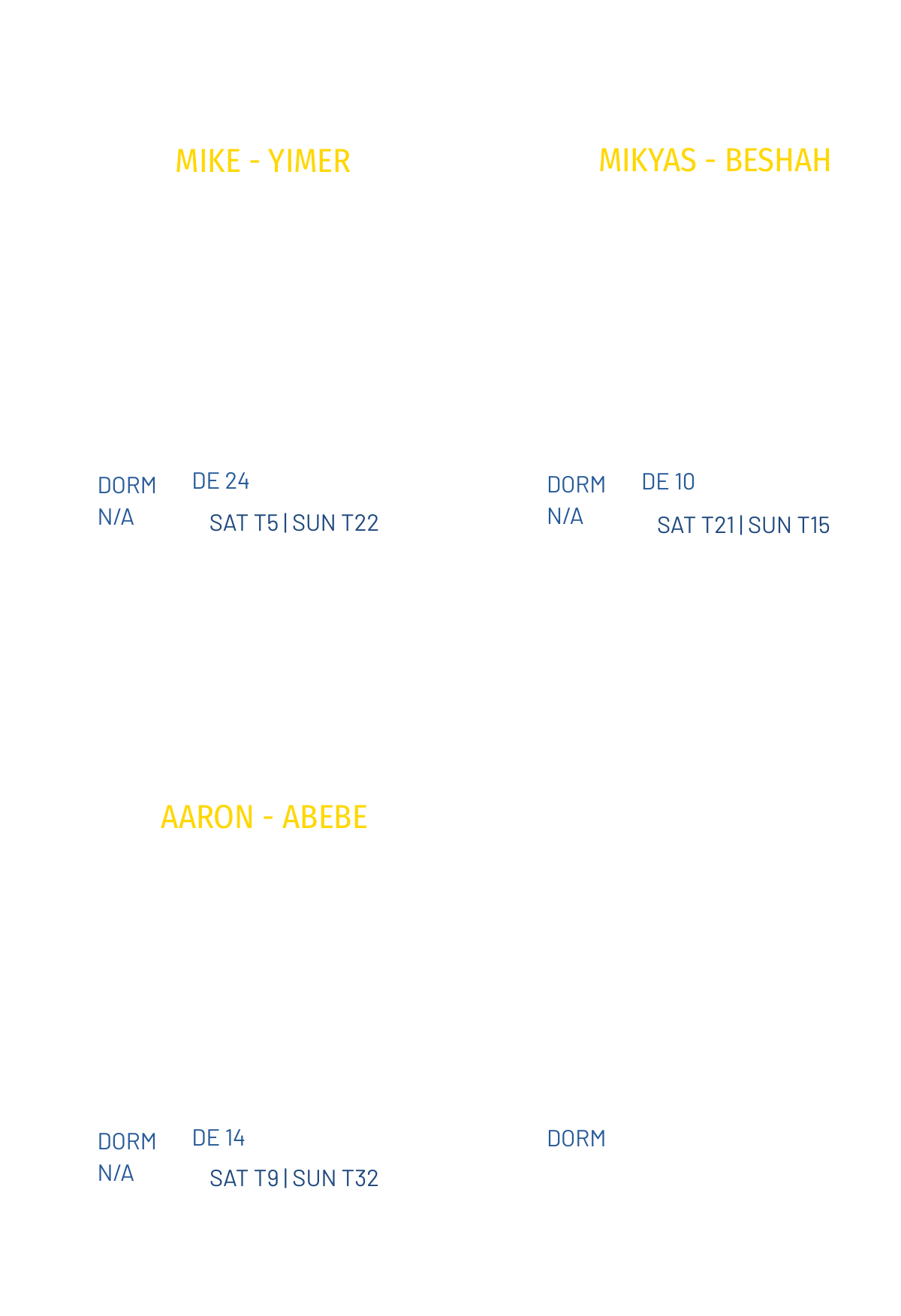

MIKYAS - BESHAH
MIKE - YIMER
NEW
ATLANTA CAMPUS MINISTRY
PARTICIPANT
PARTICIPANT
DE 24
DE 10
DORM
DORM
N/A
N/A
SAT T5 | SUN T22
SAT T21 | SUN T15

AARON - ABEBE

NEW

PARTICIPANT
DE 14

DORM
DORM

N/A
SAT T9 | SUN T32